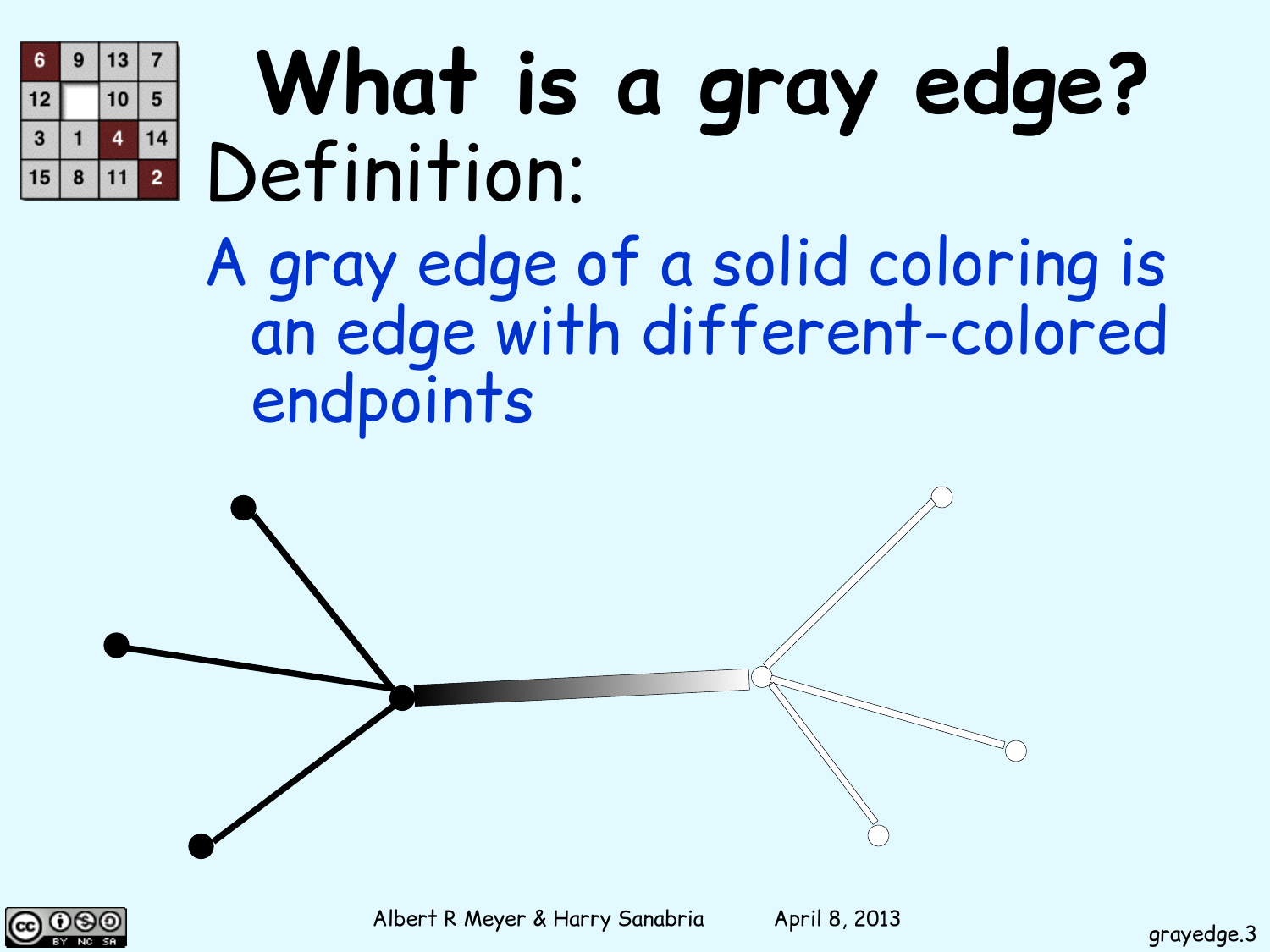

# What is a gray edge?
Definition:
A gray edge of a solid coloring is an edge with different-colored endpoints

grayedge.3